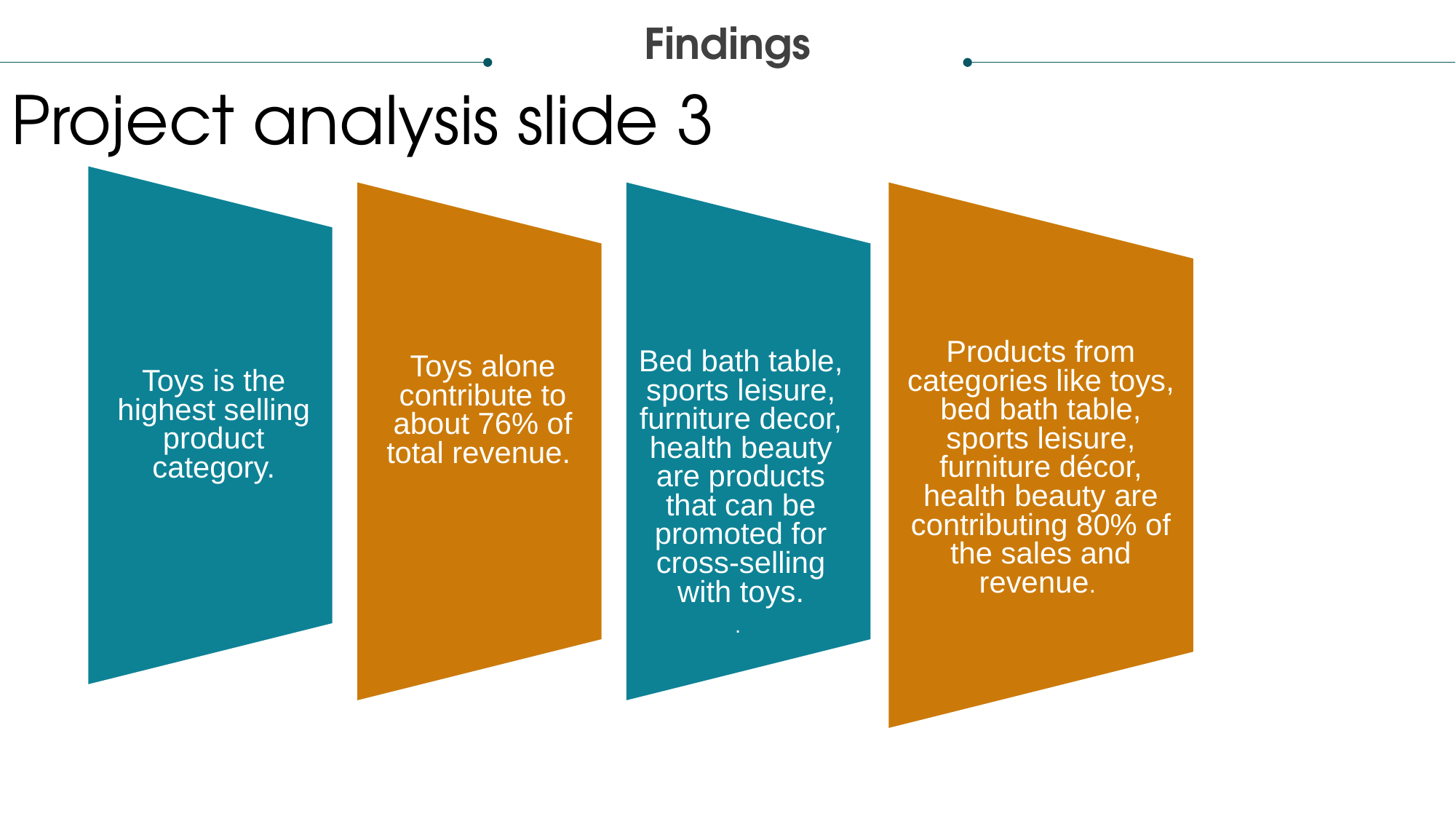

Findings
Project analysis slide 3

Products from categories like toys, bed bath table, sports leisure, furniture décor, health beauty are contributing 80% of the sales and revenue.
Bed bath table, sports leisure, furniture decor, health beauty are products that can be promoted for cross-selling with toys.
.
Toys alone contribute to about 76% of total revenue.
Toys is the highest selling product category.